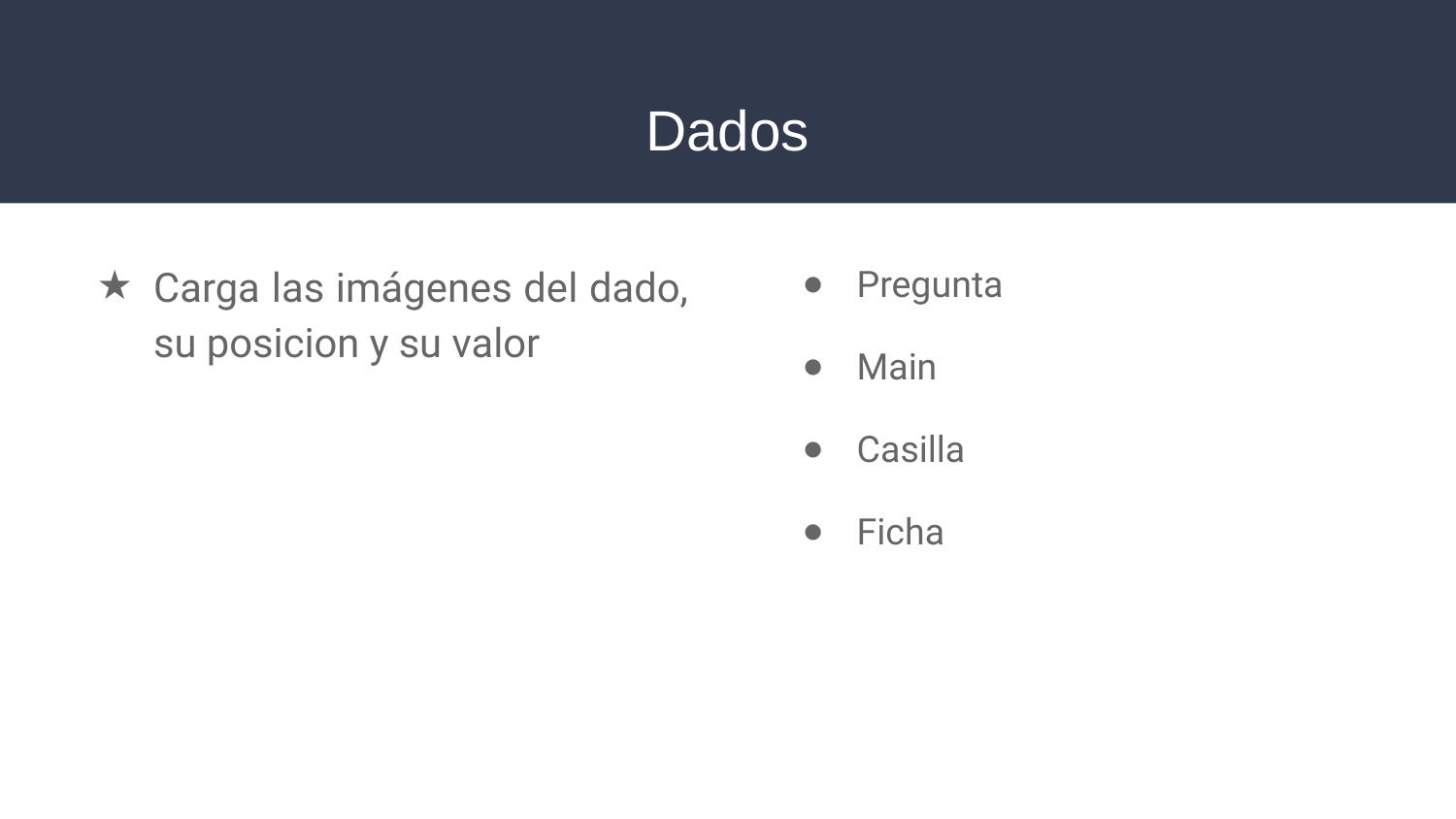

# Dados
Carga las imágenes del dado, su posicion y su valor
Pregunta
Main
Casilla
Ficha